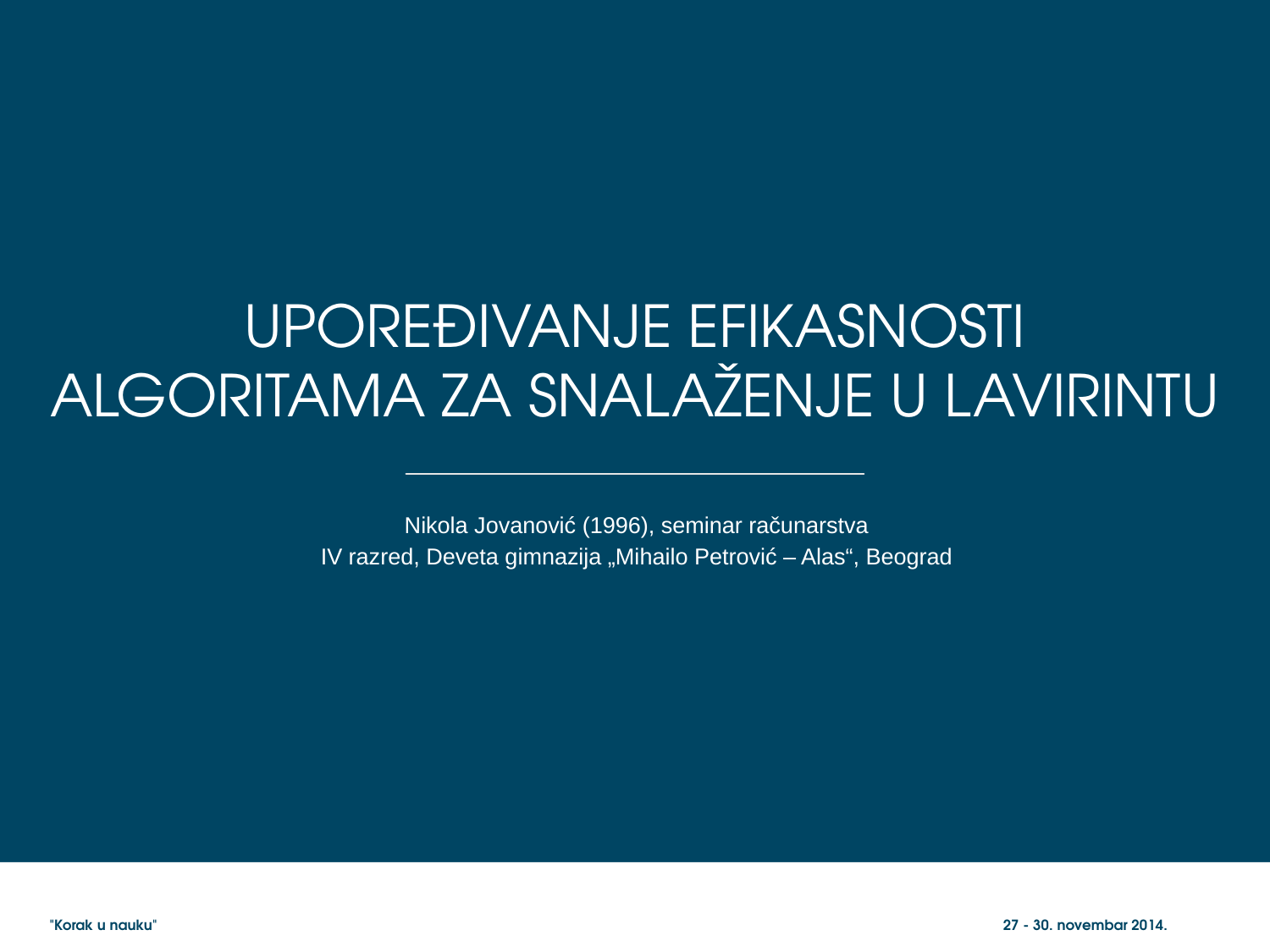

# Upoređivanje efikasnosti algoritama za snalaženje u lavirintu
Nikola Jovanović (1996), seminar računarstva
IV razred, Deveta gimnazija „Mihailo Petrović – Alas“, Beograd
"Korak u nauku"